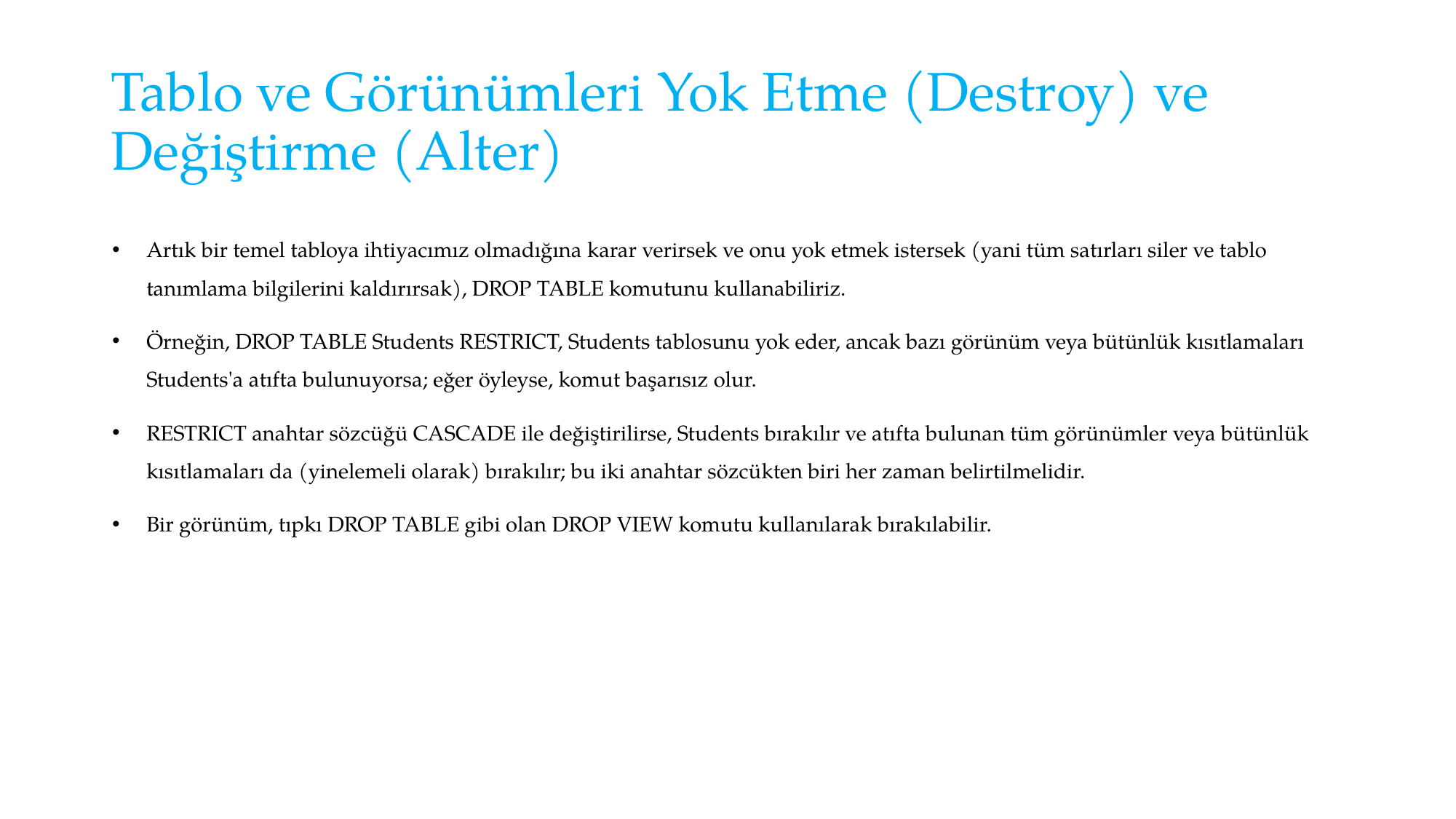

# Tablo ve Görünümleri Yok Etme (Destroy) ve Değiştirme (Alter)
Artık bir temel tabloya ihtiyacımız olmadığına karar verirsek ve onu yok etmek istersek (yani tüm satırları siler ve tablo tanımlama bilgilerini kaldırırsak), DROP TABLE komutunu kullanabiliriz.
Örneğin, DROP TABLE Students RESTRICT, Students tablosunu yok eder, ancak bazı görünüm veya bütünlük kısıtlamaları Students'a atıfta bulunuyorsa; eğer öyleyse, komut başarısız olur.
RESTRICT anahtar sözcüğü CASCADE ile değiştirilirse, Students bırakılır ve atıfta bulunan tüm görünümler veya bütünlük kısıtlamaları da (yinelemeli olarak) bırakılır; bu iki anahtar sözcükten biri her zaman belirtilmelidir.
Bir görünüm, tıpkı DROP TABLE gibi olan DROP VIEW komutu kullanılarak bırakılabilir.